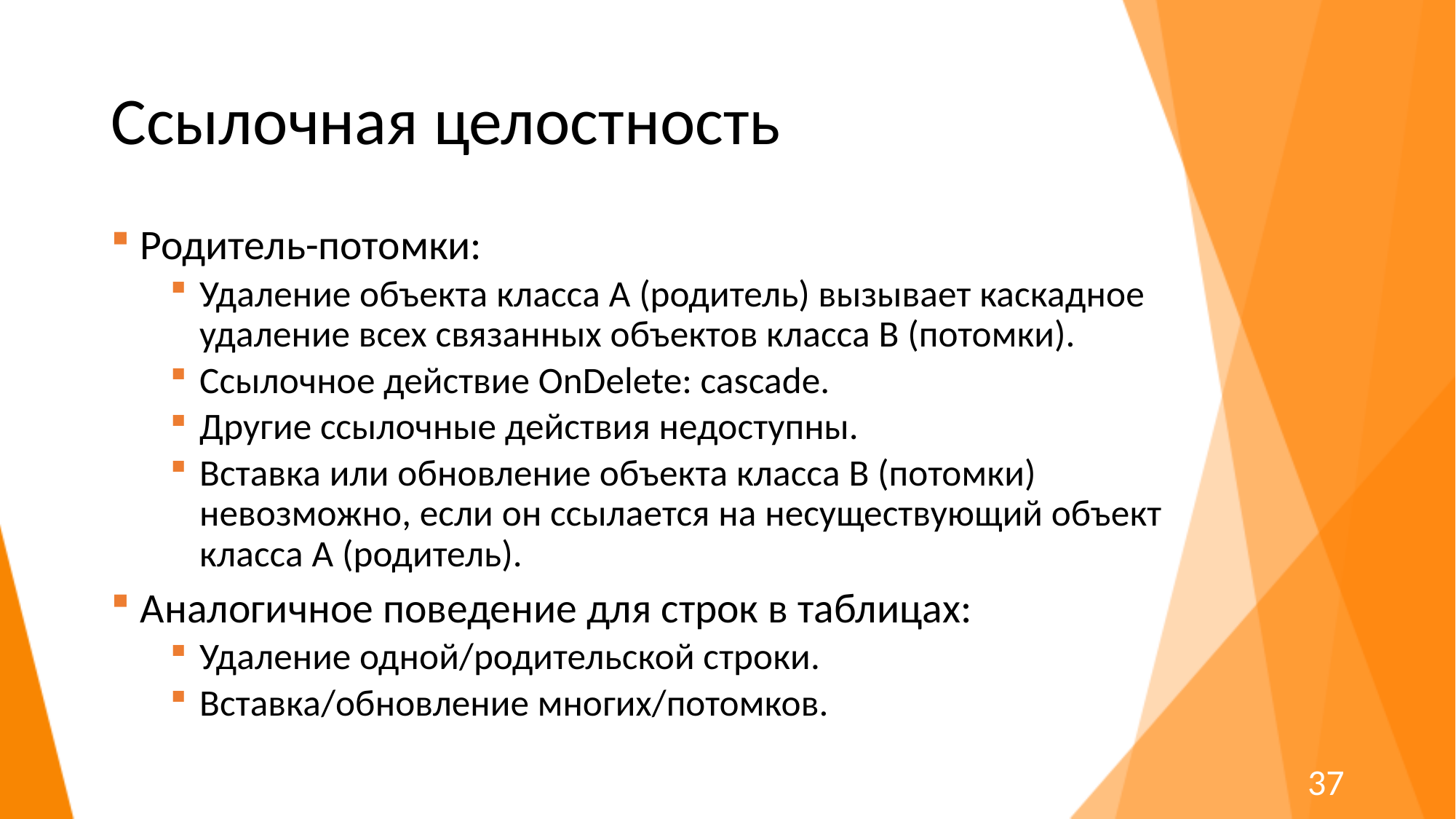

# Ссылочная целостность
Родитель-потомки:
Удаление объекта класса А (родитель) вызывает каскадное удаление всех связанных объектов класса В (потомки).
Ссылочное действие OnDelete: cascade.
Другие ссылочные действия недоступны.
Вставка или обновление объекта класса В (потомки) невозможно, если он ссылается на несуществующий объект класса А (родитель).
Аналогичное поведение для строк в таблицах:
Удаление одной/родительской строки.
Вставка/обновление многих/потомков.
37